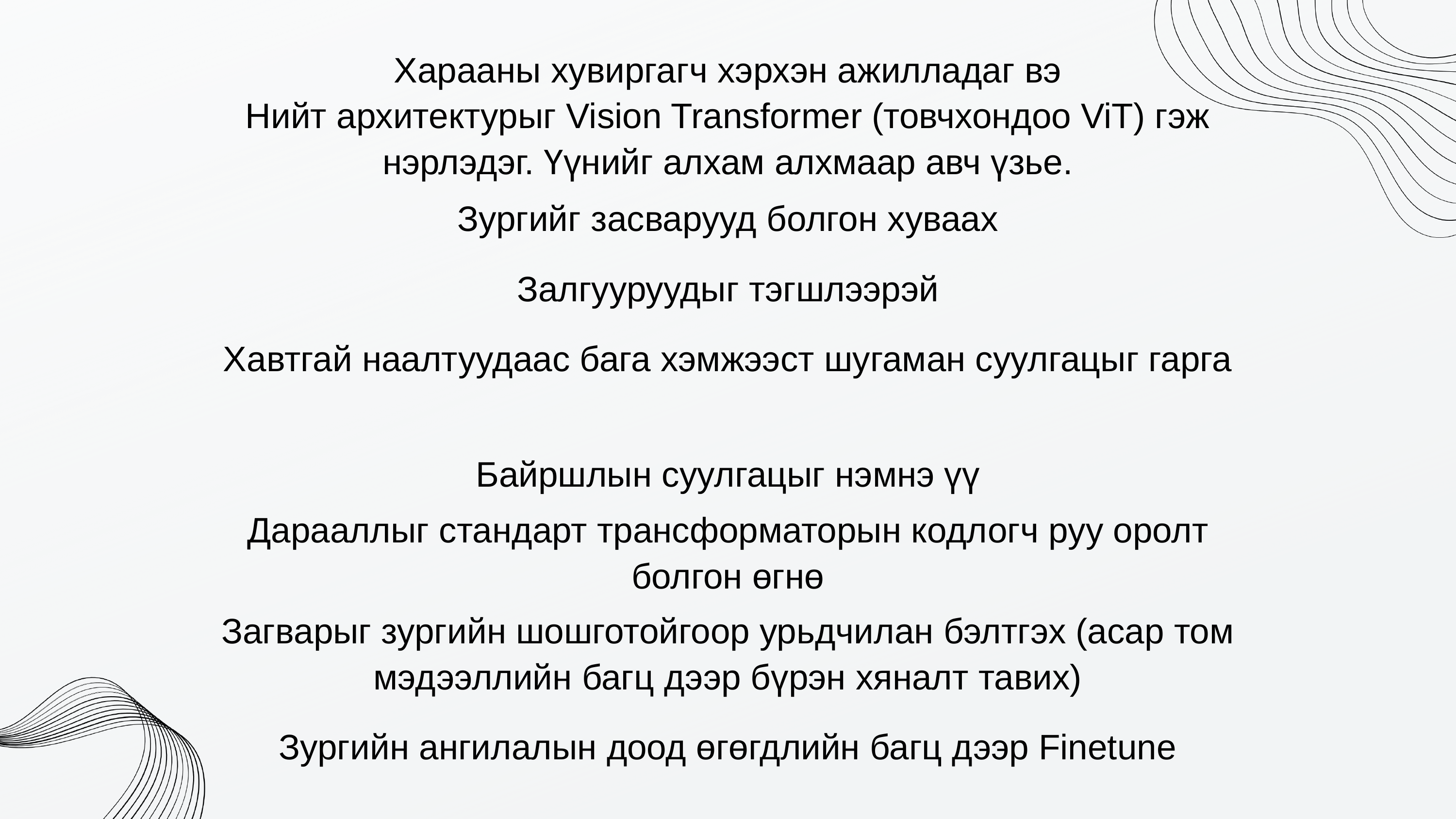

Харааны хувиргагч хэрхэн ажилладаг вэ
Нийт архитектурыг Vision Transformer (товчхондоо ViT) гэж нэрлэдэг. Үүнийг алхам алхмаар авч үзье.
Зургийг засварууд болгон хуваах
Залгууруудыг тэгшлээрэй
Хавтгай наалтуудаас бага хэмжээст шугаман суулгацыг гарга
Байршлын суулгацыг нэмнэ үү
Дарааллыг стандарт трансформаторын кодлогч руу оролт болгон өгнө

Загварыг зургийн шошготойгоор урьдчилан бэлтгэх (асар том мэдээллийн багц дээр бүрэн хяналт тавих)
Зургийн ангилалын доод өгөгдлийн багц дээр Finetune